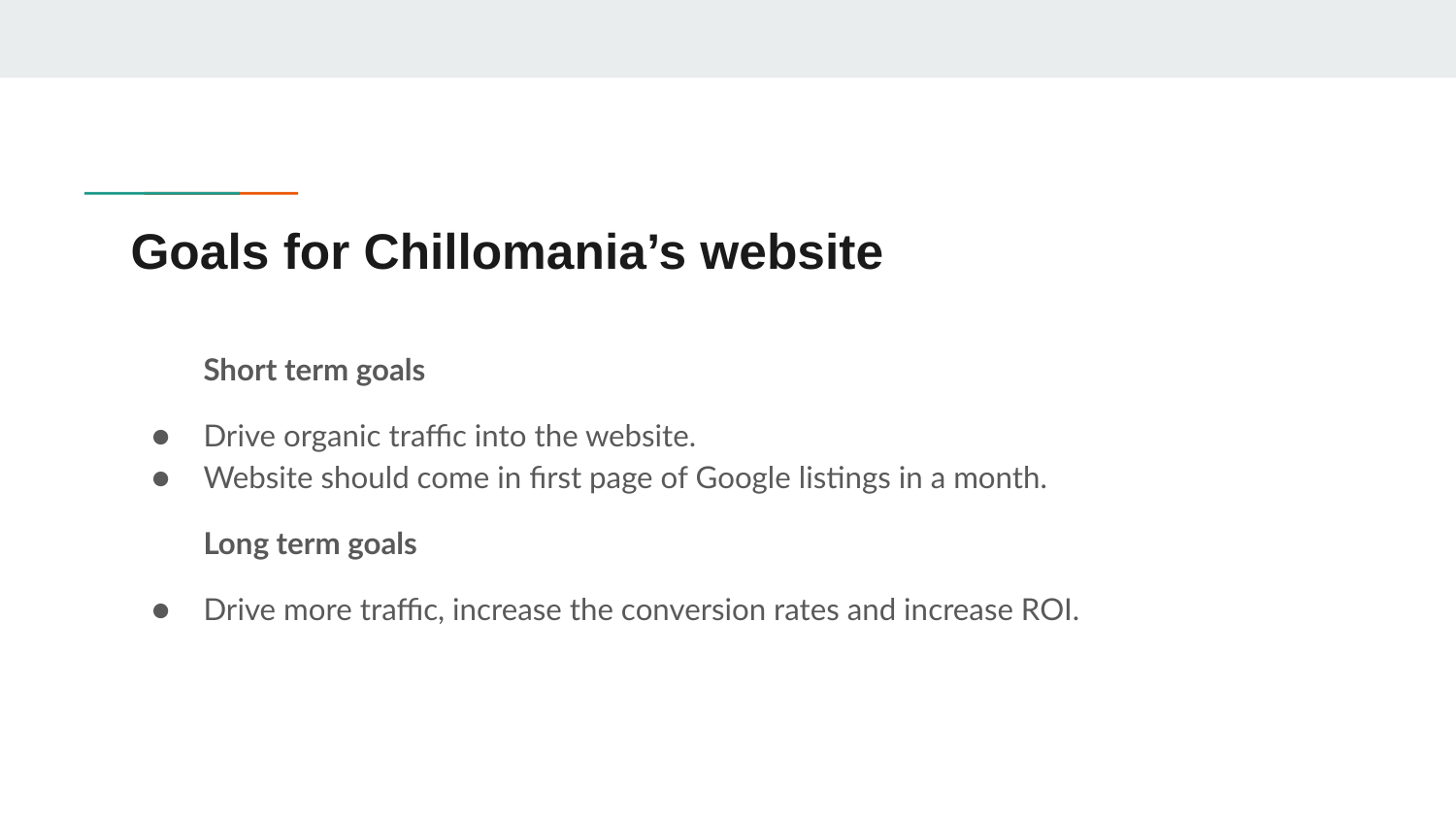

# Goals for Chillomania’s website
Short term goals
Drive organic traffic into the website.
Website should come in first page of Google listings in a month.
Long term goals
Drive more traffic, increase the conversion rates and increase ROI.